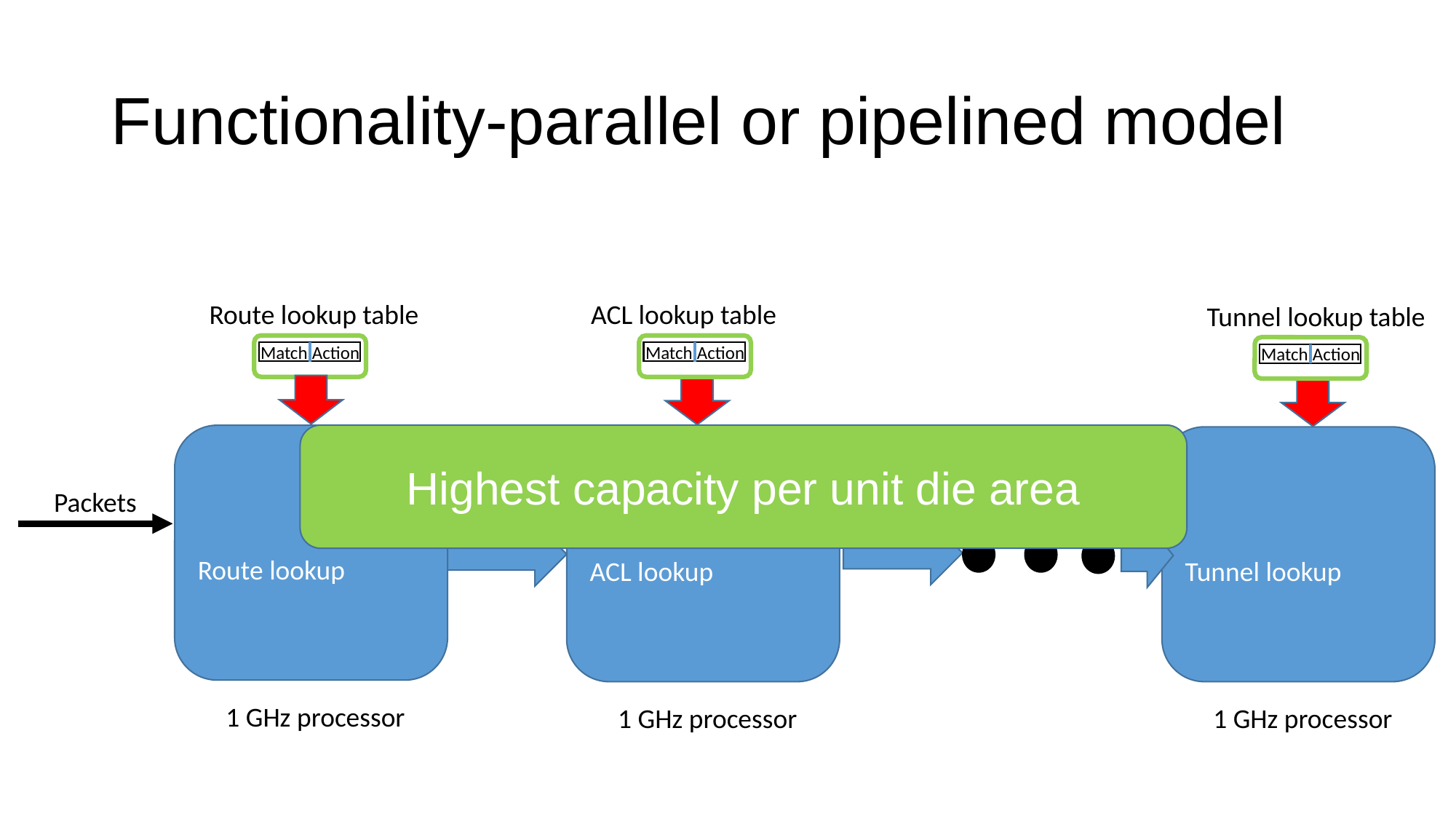

# Functionality-parallel or pipelined model
Route lookup table
ACL lookup table
Tunnel lookup table
Match

Action
Match

Action
Match

Action

Highest capacity per unit die area

Route lookup

ACL lookup

Tunnel lookup
Packets

1 GHz processor
1 GHz processor
1 GHz processor